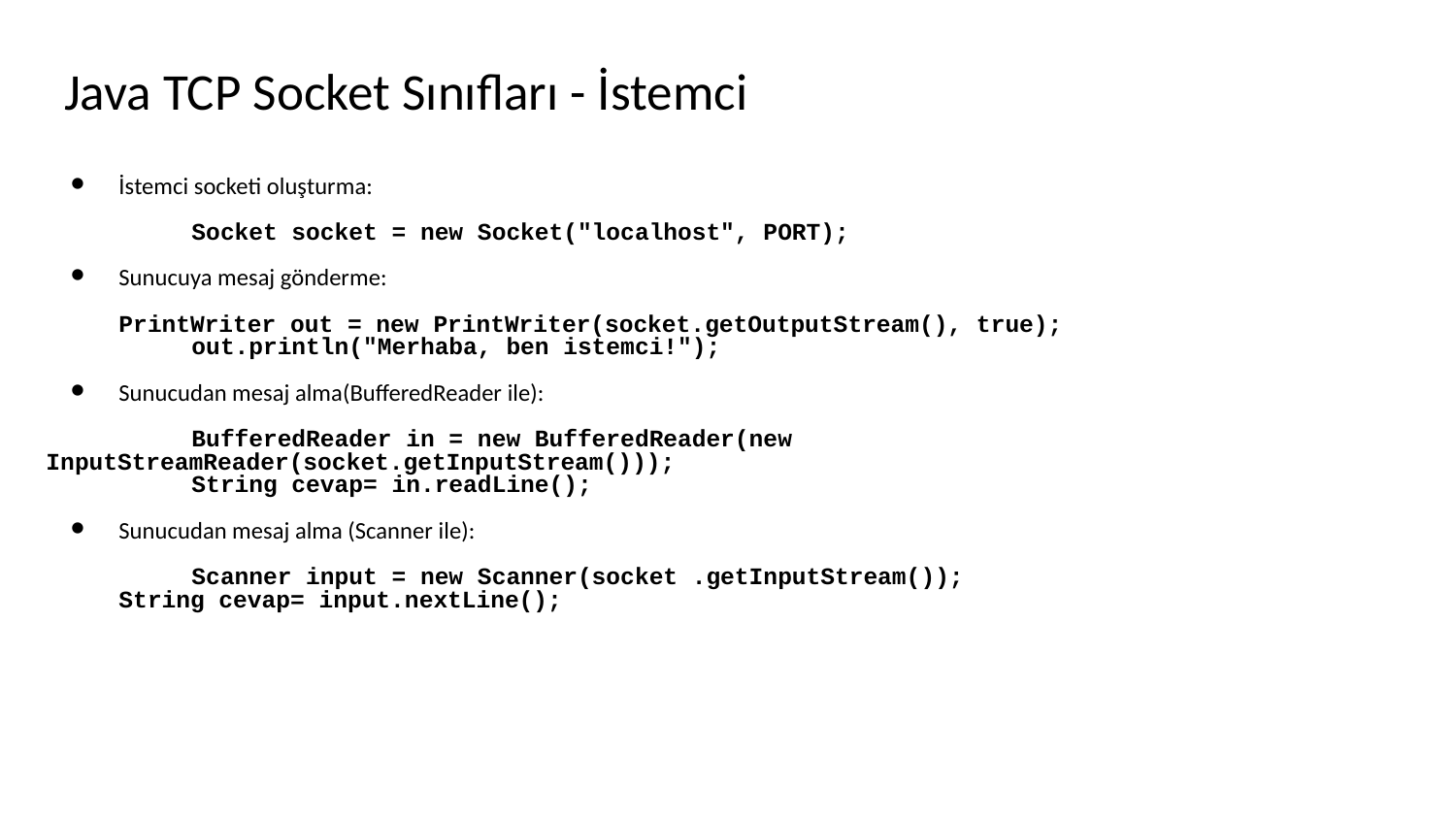

# Java TCP Socket Sınıfları - İstemci
İstemci socketi oluşturma:

 	Socket socket = new Socket("localhost", PORT);

Sunucuya mesaj gönderme:

PrintWriter out = new PrintWriter(socket.getOutputStream(), true);
 	out.println("Merhaba, ben istemci!");

Sunucudan mesaj alma(BufferedReader ile):

 	BufferedReader in = new BufferedReader(new InputStreamReader(socket.getInputStream()));
 	String cevap= in.readLine();

Sunucudan mesaj alma (Scanner ile):

 	Scanner input = new Scanner(socket .getInputStream());
String cevap= input.nextLine();